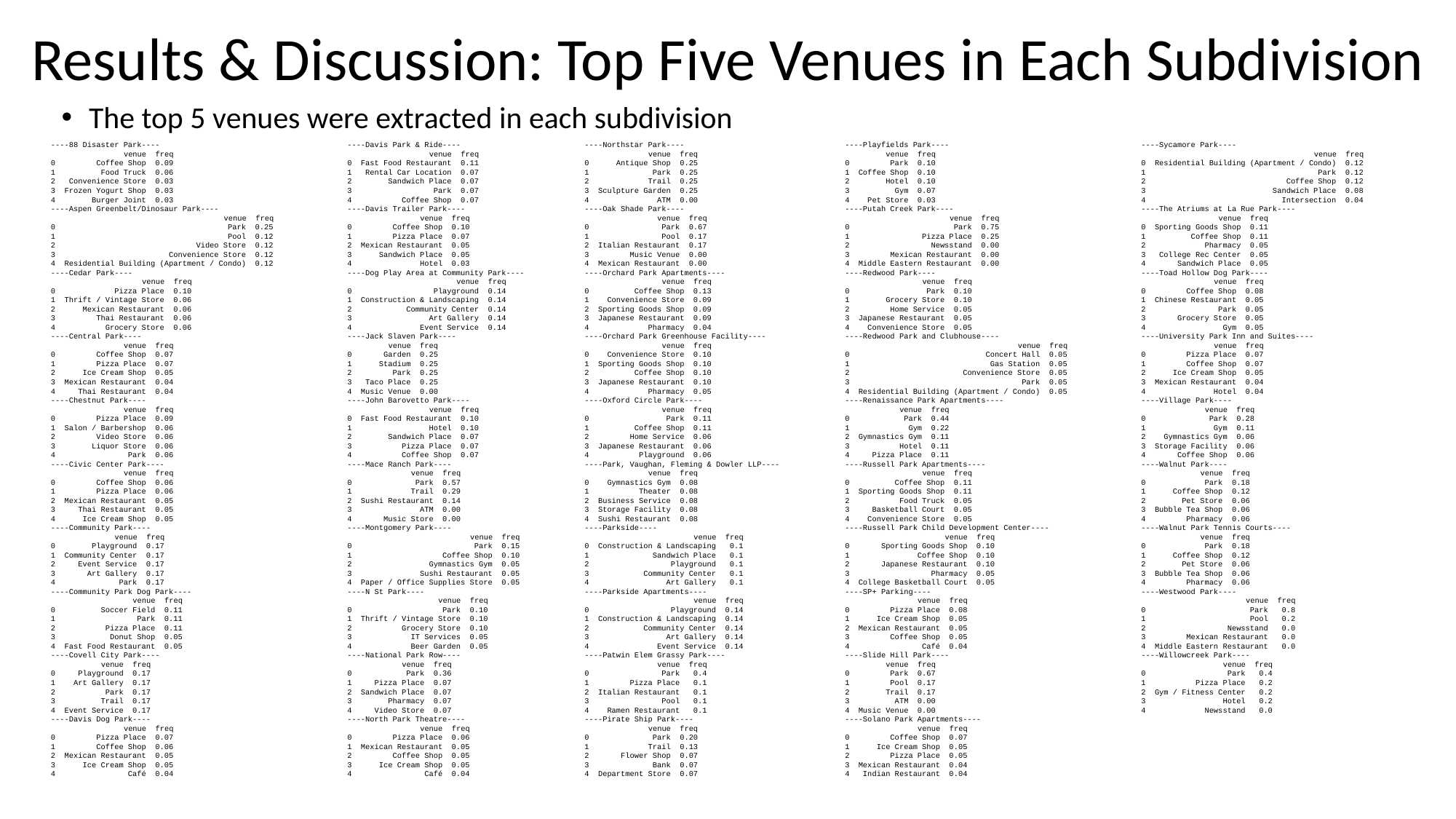

# Results & Discussion: Top Five Venues in Each Subdivision
The top 5 venues were extracted in each subdivision
| ----88 Disaster Park---- | ----Davis Park & Ride---- | ----Northstar Park---- | ----Playfields Park---- | ----Sycamore Park---- |
| --- | --- | --- | --- | --- |
| venue freq | venue freq | venue freq | venue freq | venue freq |
| 0 Coffee Shop 0.09 | 0 Fast Food Restaurant 0.11 | 0 Antique Shop 0.25 | 0 Park 0.10 | 0 Residential Building (Apartment / Condo) 0.12 |
| 1 Food Truck 0.06 | 1 Rental Car Location 0.07 | 1 Park 0.25 | 1 Coffee Shop 0.10 | 1 Park 0.12 |
| 2 Convenience Store 0.03 | 2 Sandwich Place 0.07 | 2 Trail 0.25 | 2 Hotel 0.10 | 2 Coffee Shop 0.12 |
| 3 Frozen Yogurt Shop 0.03 | 3 Park 0.07 | 3 Sculpture Garden 0.25 | 3 Gym 0.07 | 3 Sandwich Place 0.08 |
| 4 Burger Joint 0.03 | 4 Coffee Shop 0.07 | 4 ATM 0.00 | 4 Pet Store 0.03 | 4 Intersection 0.04 |
| ----Aspen Greenbelt/Dinosaur Park---- | ----Davis Trailer Park---- | ----Oak Shade Park---- | ----Putah Creek Park---- | ----The Atriums at La Rue Park---- |
| venue freq | venue freq | venue freq | venue freq | venue freq |
| 0 Park 0.25 | 0 Coffee Shop 0.10 | 0 Park 0.67 | 0 Park 0.75 | 0 Sporting Goods Shop 0.11 |
| 1 Pool 0.12 | 1 Pizza Place 0.07 | 1 Pool 0.17 | 1 Pizza Place 0.25 | 1 Coffee Shop 0.11 |
| 2 Video Store 0.12 | 2 Mexican Restaurant 0.05 | 2 Italian Restaurant 0.17 | 2 Newsstand 0.00 | 2 Pharmacy 0.05 |
| 3 Convenience Store 0.12 | 3 Sandwich Place 0.05 | 3 Music Venue 0.00 | 3 Mexican Restaurant 0.00 | 3 College Rec Center 0.05 |
| 4 Residential Building (Apartment / Condo) 0.12 | 4 Hotel 0.03 | 4 Mexican Restaurant 0.00 | 4 Middle Eastern Restaurant 0.00 | 4 Sandwich Place 0.05 |
| ----Cedar Park---- | ----Dog Play Area at Community Park---- | ----Orchard Park Apartments---- | ----Redwood Park---- | ----Toad Hollow Dog Park---- |
| venue freq | venue freq | venue freq | venue freq | venue freq |
| 0 Pizza Place 0.10 | 0 Playground 0.14 | 0 Coffee Shop 0.13 | 0 Park 0.10 | 0 Coffee Shop 0.08 |
| 1 Thrift / Vintage Store 0.06 | 1 Construction & Landscaping 0.14 | 1 Convenience Store 0.09 | 1 Grocery Store 0.10 | 1 Chinese Restaurant 0.05 |
| 2 Mexican Restaurant 0.06 | 2 Community Center 0.14 | 2 Sporting Goods Shop 0.09 | 2 Home Service 0.05 | 2 Park 0.05 |
| 3 Thai Restaurant 0.06 | 3 Art Gallery 0.14 | 3 Japanese Restaurant 0.09 | 3 Japanese Restaurant 0.05 | 3 Grocery Store 0.05 |
| 4 Grocery Store 0.06 | 4 Event Service 0.14 | 4 Pharmacy 0.04 | 4 Convenience Store 0.05 | 4 Gym 0.05 |
| ----Central Park---- | ----Jack Slaven Park---- | ----Orchard Park Greenhouse Facility---- | ----Redwood Park and Clubhouse---- | ----University Park Inn and Suites---- |
| venue freq | venue freq | venue freq | venue freq | venue freq |
| 0 Coffee Shop 0.07 | 0 Garden 0.25 | 0 Convenience Store 0.10 | 0 Concert Hall 0.05 | 0 Pizza Place 0.07 |
| 1 Pizza Place 0.07 | 1 Stadium 0.25 | 1 Sporting Goods Shop 0.10 | 1 Gas Station 0.05 | 1 Coffee Shop 0.07 |
| 2 Ice Cream Shop 0.05 | 2 Park 0.25 | 2 Coffee Shop 0.10 | 2 Convenience Store 0.05 | 2 Ice Cream Shop 0.05 |
| 3 Mexican Restaurant 0.04 | 3 Taco Place 0.25 | 3 Japanese Restaurant 0.10 | 3 Park 0.05 | 3 Mexican Restaurant 0.04 |
| 4 Thai Restaurant 0.04 | 4 Music Venue 0.00 | 4 Pharmacy 0.05 | 4 Residential Building (Apartment / Condo) 0.05 | 4 Hotel 0.04 |
| ----Chestnut Park---- | ----John Barovetto Park---- | ----Oxford Circle Park---- | ----Renaissance Park Apartments---- | ----Village Park---- |
| venue freq | venue freq | venue freq | venue freq | venue freq |
| 0 Pizza Place 0.09 | 0 Fast Food Restaurant 0.10 | 0 Park 0.11 | 0 Park 0.44 | 0 Park 0.28 |
| 1 Salon / Barbershop 0.06 | 1 Hotel 0.10 | 1 Coffee Shop 0.11 | 1 Gym 0.22 | 1 Gym 0.11 |
| 2 Video Store 0.06 | 2 Sandwich Place 0.07 | 2 Home Service 0.06 | 2 Gymnastics Gym 0.11 | 2 Gymnastics Gym 0.06 |
| 3 Liquor Store 0.06 | 3 Pizza Place 0.07 | 3 Japanese Restaurant 0.06 | 3 Hotel 0.11 | 3 Storage Facility 0.06 |
| 4 Park 0.06 | 4 Coffee Shop 0.07 | 4 Playground 0.06 | 4 Pizza Place 0.11 | 4 Coffee Shop 0.06 |
| ----Civic Center Park---- | ----Mace Ranch Park---- | ----Park, Vaughan, Fleming & Dowler LLP---- | ----Russell Park Apartments---- | ----Walnut Park---- |
| venue freq | venue freq | venue freq | venue freq | venue freq |
| 0 Coffee Shop 0.06 | 0 Park 0.57 | 0 Gymnastics Gym 0.08 | 0 Coffee Shop 0.11 | 0 Park 0.18 |
| 1 Pizza Place 0.06 | 1 Trail 0.29 | 1 Theater 0.08 | 1 Sporting Goods Shop 0.11 | 1 Coffee Shop 0.12 |
| 2 Mexican Restaurant 0.05 | 2 Sushi Restaurant 0.14 | 2 Business Service 0.08 | 2 Food Truck 0.05 | 2 Pet Store 0.06 |
| 3 Thai Restaurant 0.05 | 3 ATM 0.00 | 3 Storage Facility 0.08 | 3 Basketball Court 0.05 | 3 Bubble Tea Shop 0.06 |
| 4 Ice Cream Shop 0.05 | 4 Music Store 0.00 | 4 Sushi Restaurant 0.08 | 4 Convenience Store 0.05 | 4 Pharmacy 0.06 |
| ----Community Park---- | ----Montgomery Park---- | ----Parkside---- | ----Russell Park Child Development Center---- | ----Walnut Park Tennis Courts---- |
| venue freq | venue freq | venue freq | venue freq | venue freq |
| 0 Playground 0.17 | 0 Park 0.15 | 0 Construction & Landscaping 0.1 | 0 Sporting Goods Shop 0.10 | 0 Park 0.18 |
| 1 Community Center 0.17 | 1 Coffee Shop 0.10 | 1 Sandwich Place 0.1 | 1 Coffee Shop 0.10 | 1 Coffee Shop 0.12 |
| 2 Event Service 0.17 | 2 Gymnastics Gym 0.05 | 2 Playground 0.1 | 2 Japanese Restaurant 0.10 | 2 Pet Store 0.06 |
| 3 Art Gallery 0.17 | 3 Sushi Restaurant 0.05 | 3 Community Center 0.1 | 3 Pharmacy 0.05 | 3 Bubble Tea Shop 0.06 |
| 4 Park 0.17 | 4 Paper / Office Supplies Store 0.05 | 4 Art Gallery 0.1 | 4 College Basketball Court 0.05 | 4 Pharmacy 0.06 |
| ----Community Park Dog Park---- | ----N St Park---- | ----Parkside Apartments---- | ----SP+ Parking---- | ----Westwood Park---- |
| venue freq | venue freq | venue freq | venue freq | venue freq |
| 0 Soccer Field 0.11 | 0 Park 0.10 | 0 Playground 0.14 | 0 Pizza Place 0.08 | 0 Park 0.8 |
| 1 Park 0.11 | 1 Thrift / Vintage Store 0.10 | 1 Construction & Landscaping 0.14 | 1 Ice Cream Shop 0.05 | 1 Pool 0.2 |
| 2 Pizza Place 0.11 | 2 Grocery Store 0.10 | 2 Community Center 0.14 | 2 Mexican Restaurant 0.05 | 2 Newsstand 0.0 |
| 3 Donut Shop 0.05 | 3 IT Services 0.05 | 3 Art Gallery 0.14 | 3 Coffee Shop 0.05 | 3 Mexican Restaurant 0.0 |
| 4 Fast Food Restaurant 0.05 | 4 Beer Garden 0.05 | 4 Event Service 0.14 | 4 Café 0.04 | 4 Middle Eastern Restaurant 0.0 |
| ----Covell City Park---- | ----National Park Row---- | ----Patwin Elem Grassy Park---- | ----Slide Hill Park---- | ----Willowcreek Park---- |
| venue freq | venue freq | venue freq | venue freq | venue freq |
| 0 Playground 0.17 | 0 Park 0.36 | 0 Park 0.4 | 0 Park 0.67 | 0 Park 0.4 |
| 1 Art Gallery 0.17 | 1 Pizza Place 0.07 | 1 Pizza Place 0.1 | 1 Pool 0.17 | 1 Pizza Place 0.2 |
| 2 Park 0.17 | 2 Sandwich Place 0.07 | 2 Italian Restaurant 0.1 | 2 Trail 0.17 | 2 Gym / Fitness Center 0.2 |
| 3 Trail 0.17 | 3 Pharmacy 0.07 | 3 Pool 0.1 | 3 ATM 0.00 | 3 Hotel 0.2 |
| 4 Event Service 0.17 | 4 Video Store 0.07 | 4 Ramen Restaurant 0.1 | 4 Music Venue 0.00 | 4 Newsstand 0.0 |
| ----Davis Dog Park---- | ----North Park Theatre---- | ----Pirate Ship Park---- | ----Solano Park Apartments---- |  |
| venue freq | venue freq | venue freq | venue freq |  |
| 0 Pizza Place 0.07 | 0 Pizza Place 0.06 | 0 Park 0.20 | 0 Coffee Shop 0.07 |  |
| 1 Coffee Shop 0.06 | 1 Mexican Restaurant 0.05 | 1 Trail 0.13 | 1 Ice Cream Shop 0.05 |  |
| 2 Mexican Restaurant 0.05 | 2 Coffee Shop 0.05 | 2 Flower Shop 0.07 | 2 Pizza Place 0.05 |  |
| 3 Ice Cream Shop 0.05 | 3 Ice Cream Shop 0.05 | 3 Bank 0.07 | 3 Mexican Restaurant 0.04 |  |
| 4 Café 0.04 | 4 Café 0.04 | 4 Department Store 0.07 | 4 Indian Restaurant 0.04 |  |